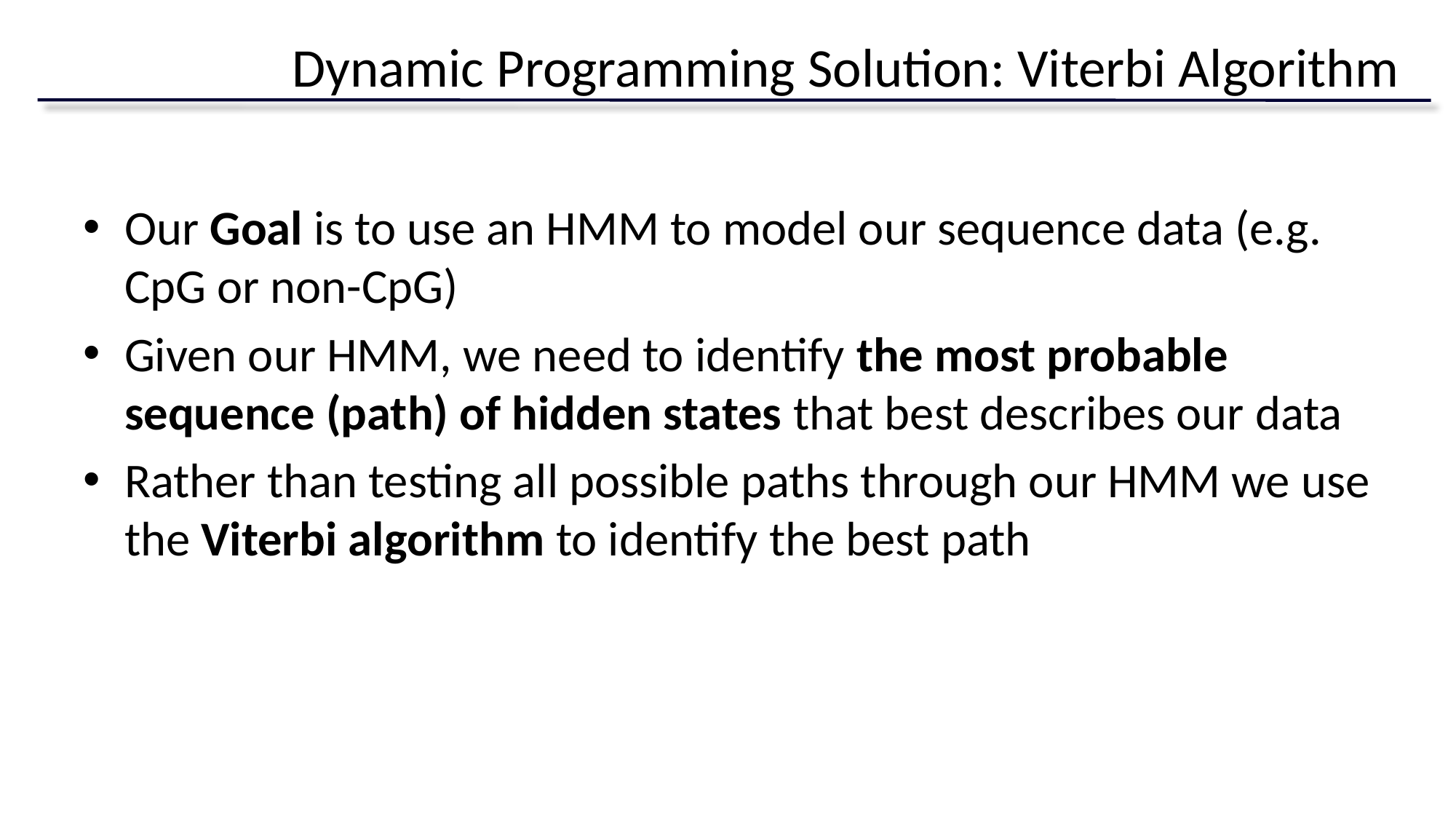

# Dynamic Programming Solution: Viterbi Algorithm
Our Goal is to use an HMM to model our sequence data (e.g. CpG or non-CpG)
Given our HMM, we need to identify the most probable sequence (path) of hidden states that best describes our data
Rather than testing all possible paths through our HMM we use the Viterbi algorithm to identify the best path